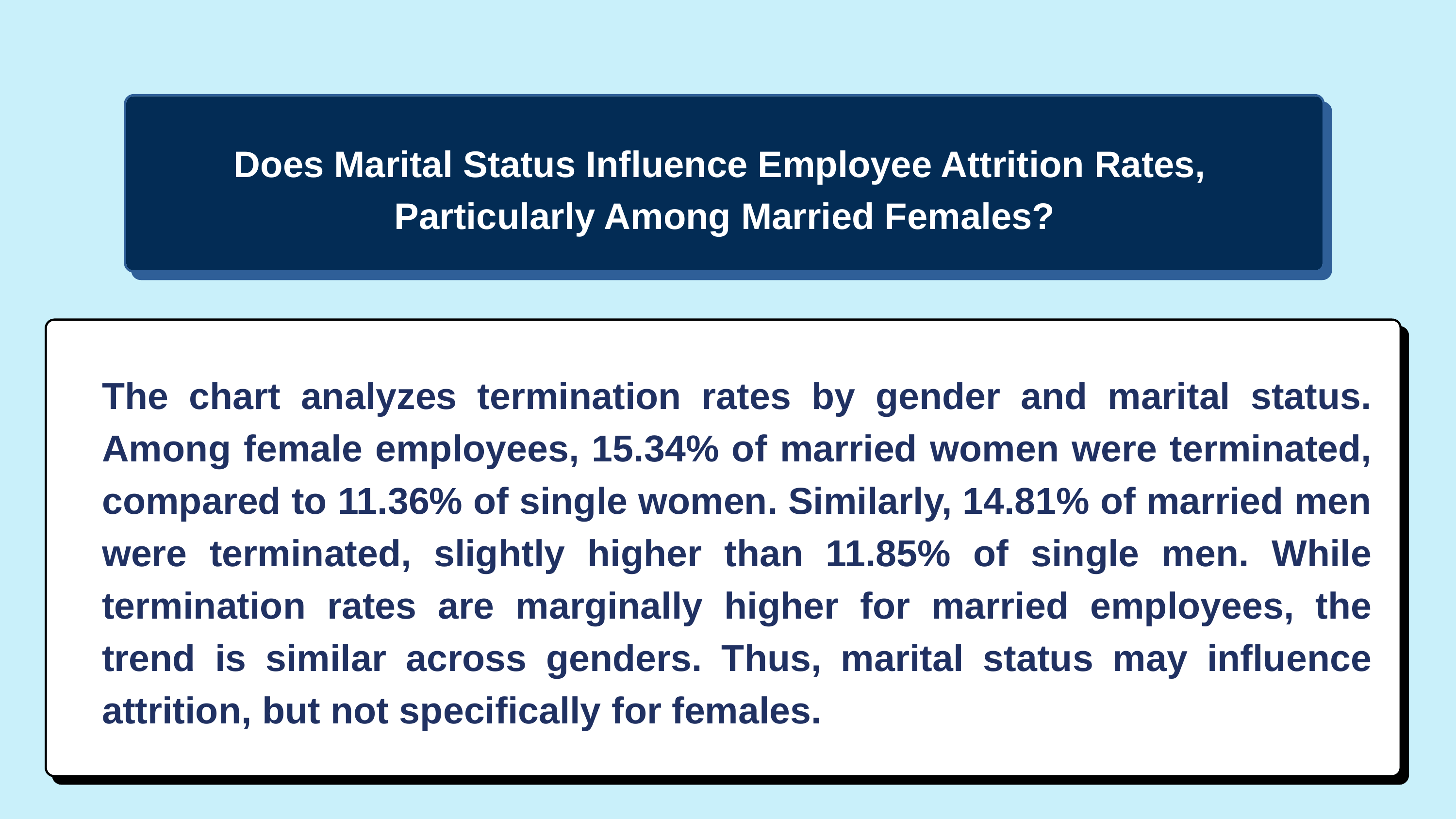

Does Marital Status Influence Employee Attrition Rates,
Particularly Among Married Females?

The chart analyzes termination rates by gender and marital status. Among female employees, 15.34% of married women were terminated, compared to 11.36% of single women. Similarly, 14.81% of married men were terminated, slightly higher than 11.85% of single men. While termination rates are marginally higher for married employees, the trend is similar across genders. Thus, marital status may influence attrition, but not specifically for females.